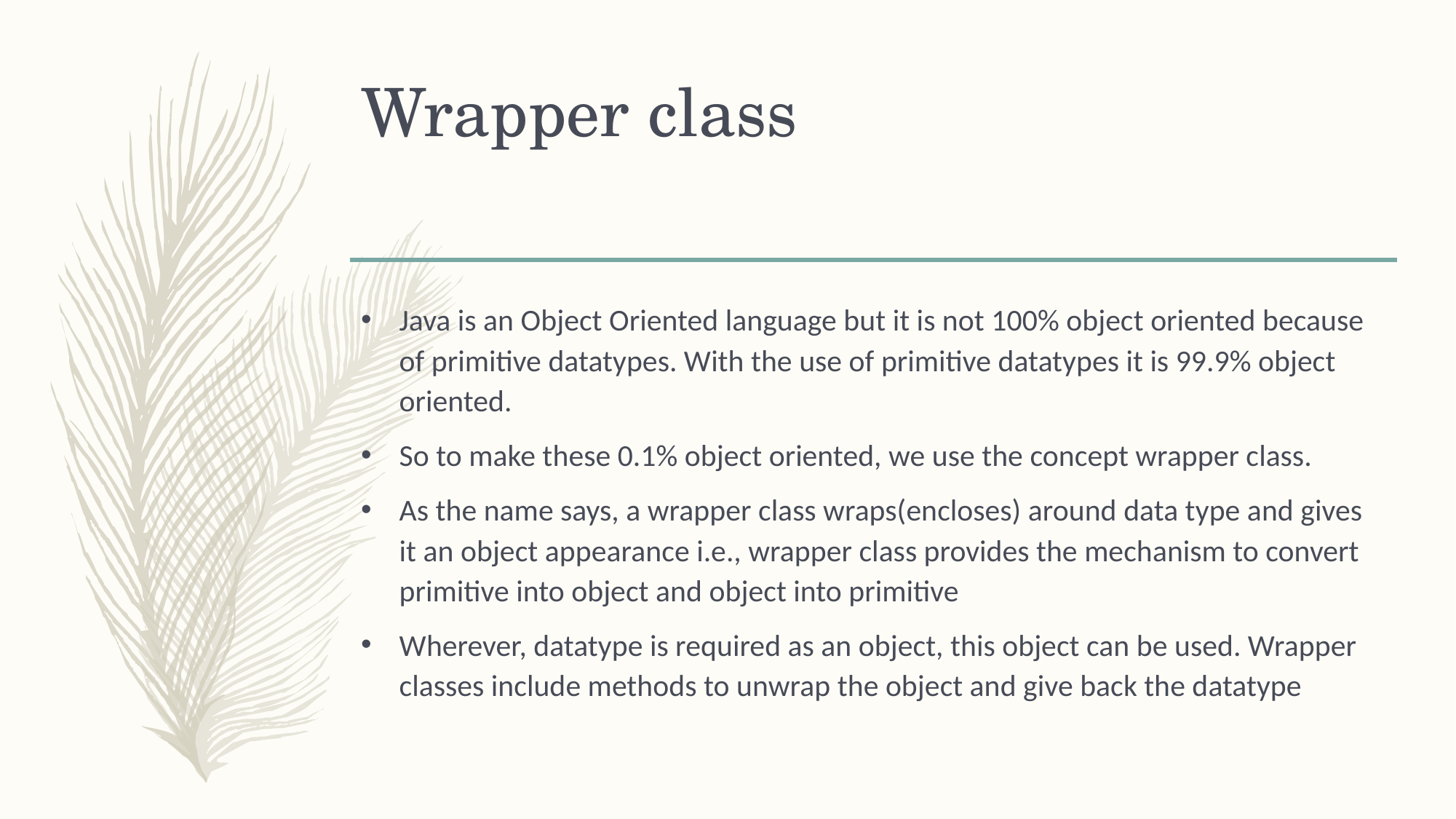

# Wrapper class
Java is an Object Oriented language but it is not 100% object oriented because of primitive datatypes. With the use of primitive datatypes it is 99.9% object oriented.
So to make these 0.1% object oriented, we use the concept wrapper class.
As the name says, a wrapper class wraps(encloses) around data type and gives it an object appearance i.e., wrapper class provides the mechanism to convert primitive into object and object into primitive
Wherever, datatype is required as an object, this object can be used. Wrapper classes include methods to unwrap the object and give back the datatype